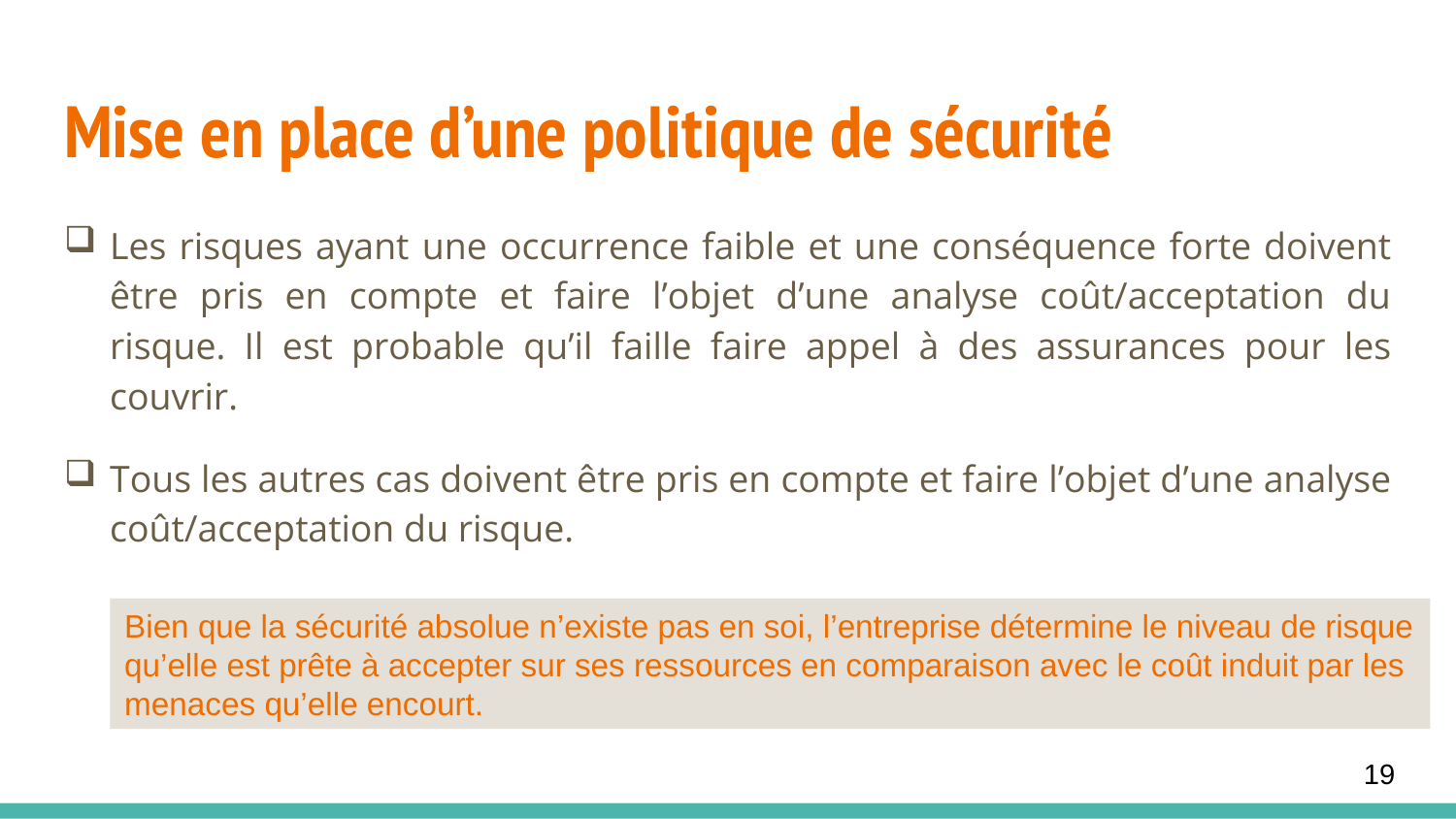

# Mise en place d’une politique de sécurité
Les risques ayant une occurrence faible et une conséquence forte doivent être pris en compte et faire l’objet d’une analyse coût/acceptation du risque. Il est probable qu’il faille faire appel à des assurances pour les couvrir.
Tous les autres cas doivent être pris en compte et faire l’objet d’une analyse coût/acceptation du risque.

Bien que la sécurité absolue n’existe pas en soi, l’entreprise détermine le niveau de risque
qu’elle est prête à accepter sur ses ressources en comparaison avec le coût induit par les
menaces qu’elle encourt.
19